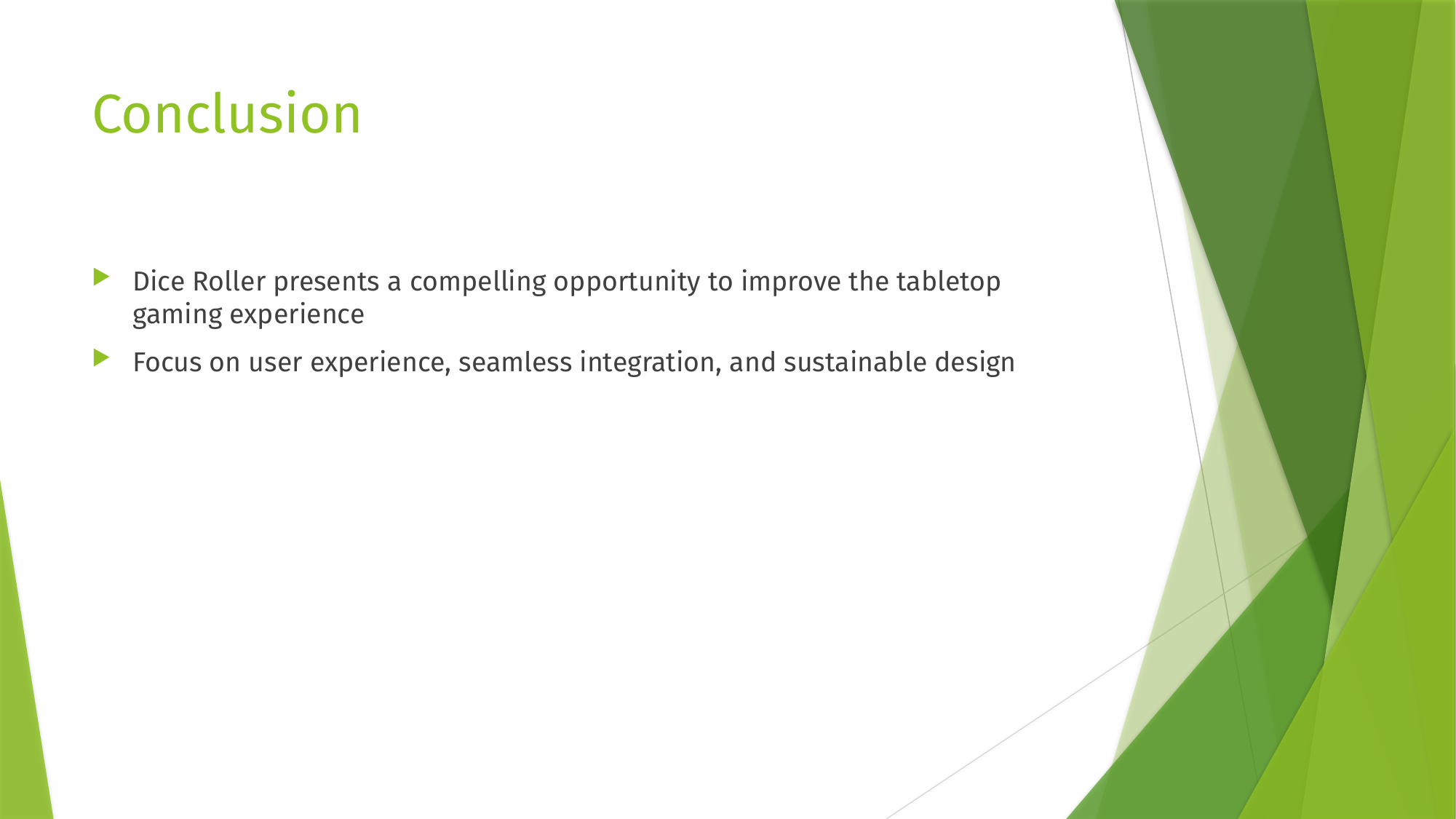

# Conclusion
Dice Roller presents a compelling opportunity to improve the tabletop gaming experience
Focus on user experience, seamless integration, and sustainable design